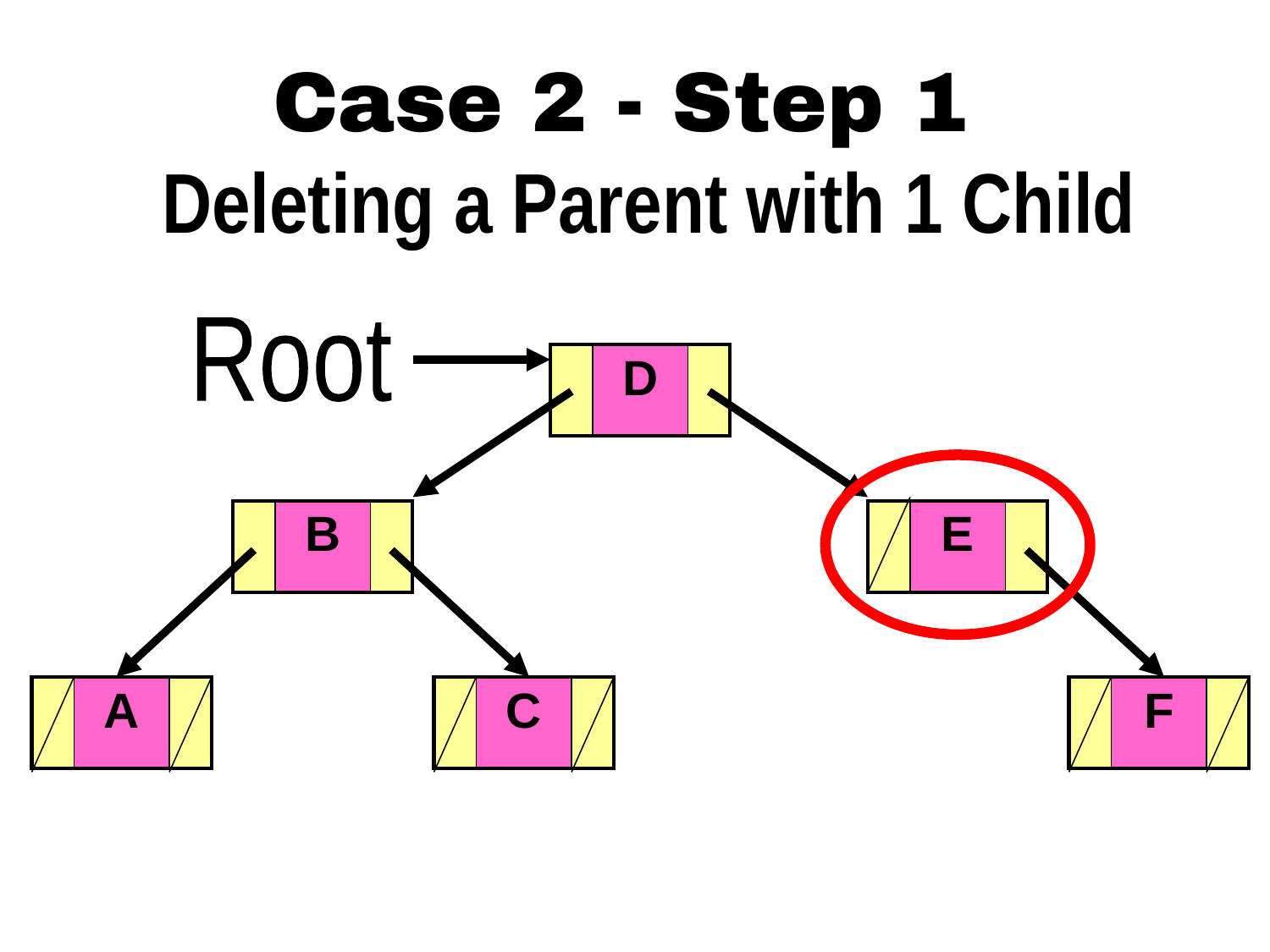

# Case 2 - Step 1 Deleting a Parent with 1 Child
Root
|  | D |  |
| --- | --- | --- |

|  | B |  |
| --- | --- | --- |
|  | E |  |
| --- | --- | --- |
|  | A |  |
| --- | --- | --- |
|  | C |  |
| --- | --- | --- |
|  | F |  |
| --- | --- | --- |